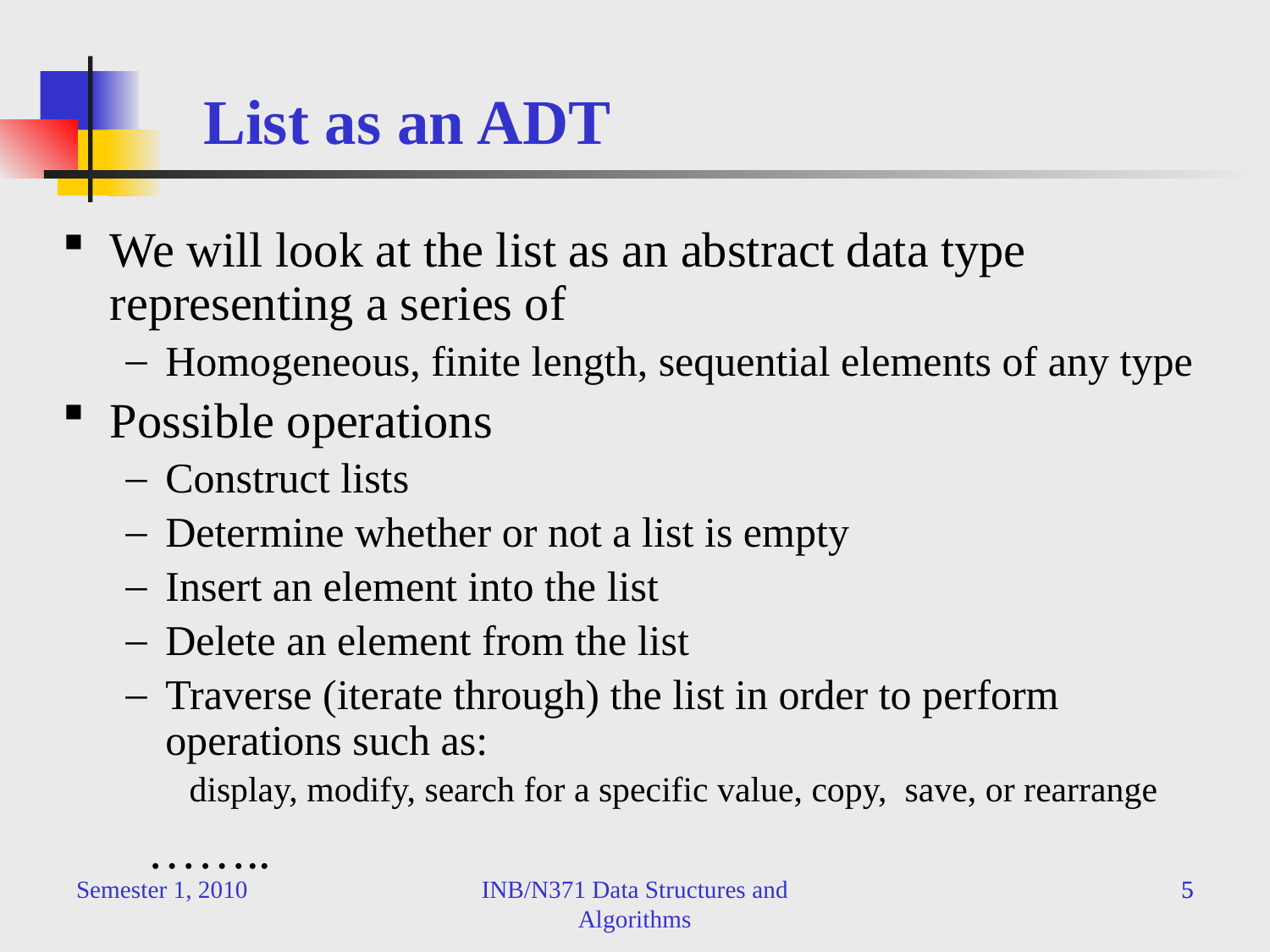

# List as an ADT
We will look at the list as an abstract data type representing a series of
Homogeneous, finite length, sequential elements of any type
Possible operations
Construct lists
Determine whether or not a list is empty
Insert an element into the list
Delete an element from the list
Traverse (iterate through) the list in order to perform operations such as:
display, modify, search for a specific value, copy,  save, or rearrange
       ……..
Semester 1, 2010
INB/N371 Data Structures and Algorithms
5
5